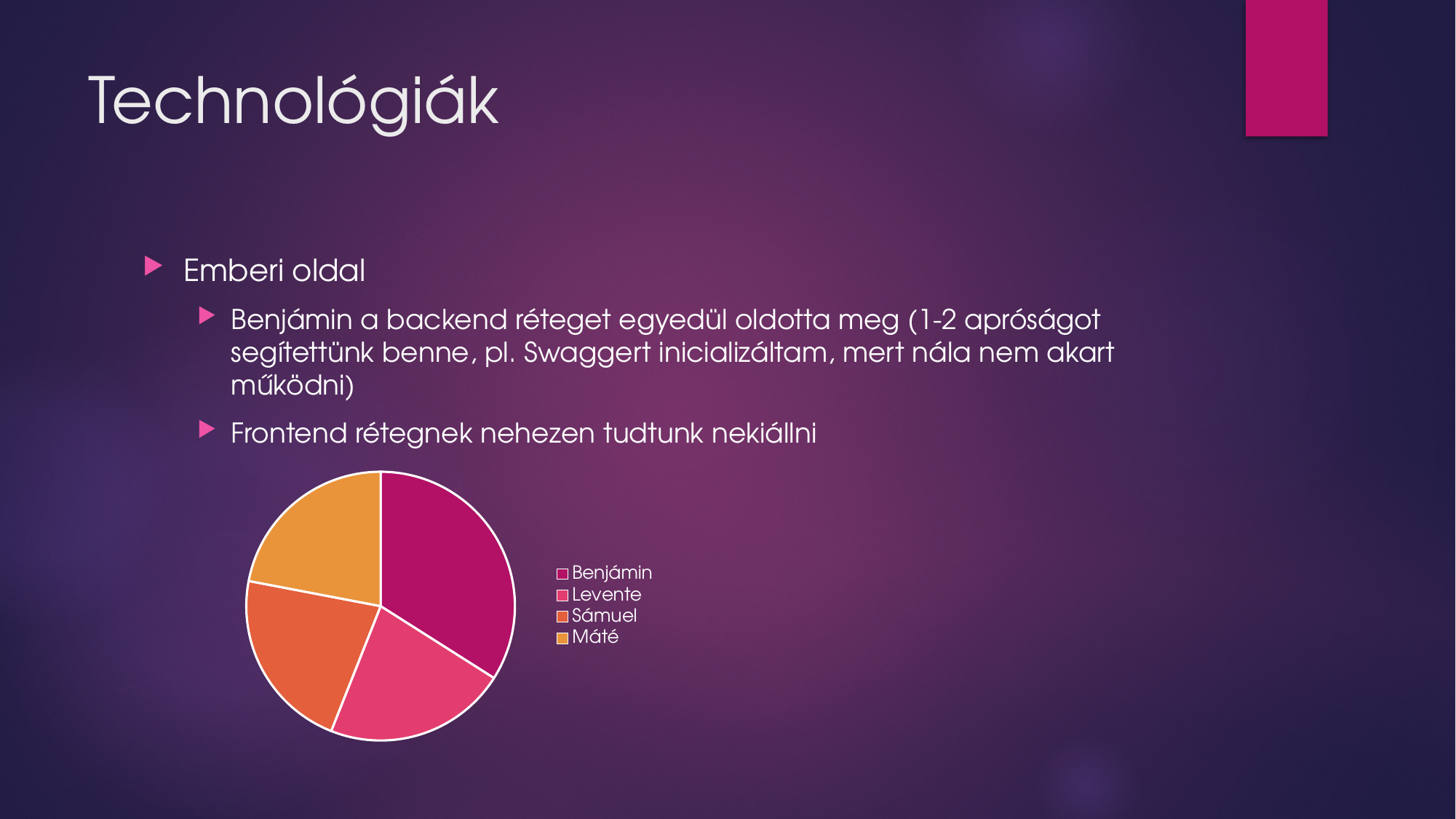

# Technológiák
Emberi oldal
Benjámin a backend réteget egyedül oldotta meg (1-2 apróságot segítettünk benne, pl. Swaggert inicializáltam, mert nála nem akart működni)
Frontend rétegnek nehezen tudtunk nekiállni

### Chart

| Category | Értékesítés |
|---|---|
| Benjámin | 34.0 |
| Levente | 22.0 |
| Sámuel | 22.0 |
| Máté | 22.0 |